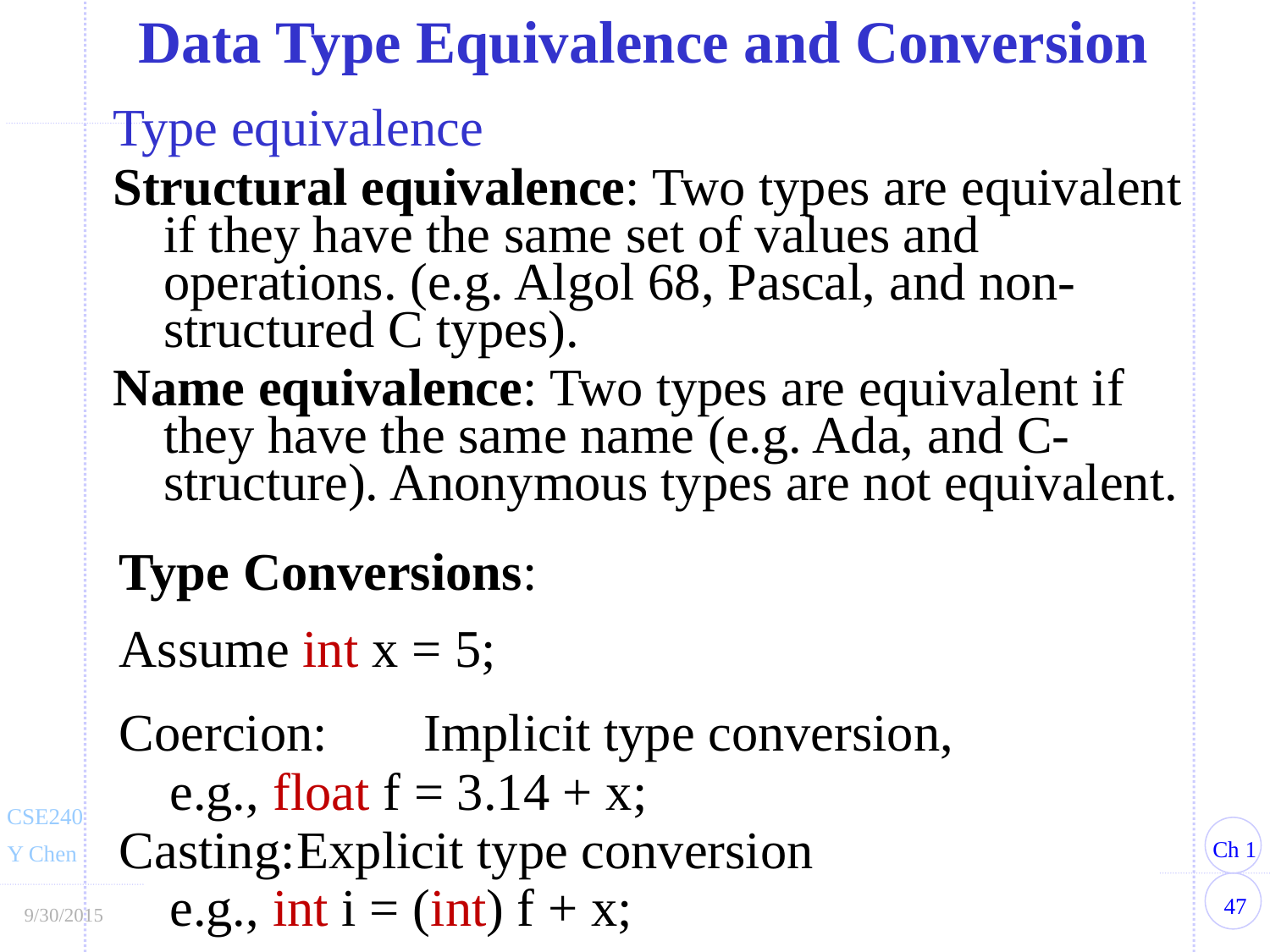

Data Type Equivalence and Conversion
Type equivalence
Structural equivalence: Two types are equivalent if they have the same set of values and operations. (e.g. Algol 68, Pascal, and non-structured C types).
Name equivalence: Two types are equivalent if they have the same name (e.g. Ada, and C-structure). Anonymous types are not equivalent.
Type Conversions:
Assume int x = 5;
Coercion:	Implicit type conversion,
	e.g., float f = 3.14 + x;
Casting:	Explicit type conversion
	e.g., int i = (int) f + x;